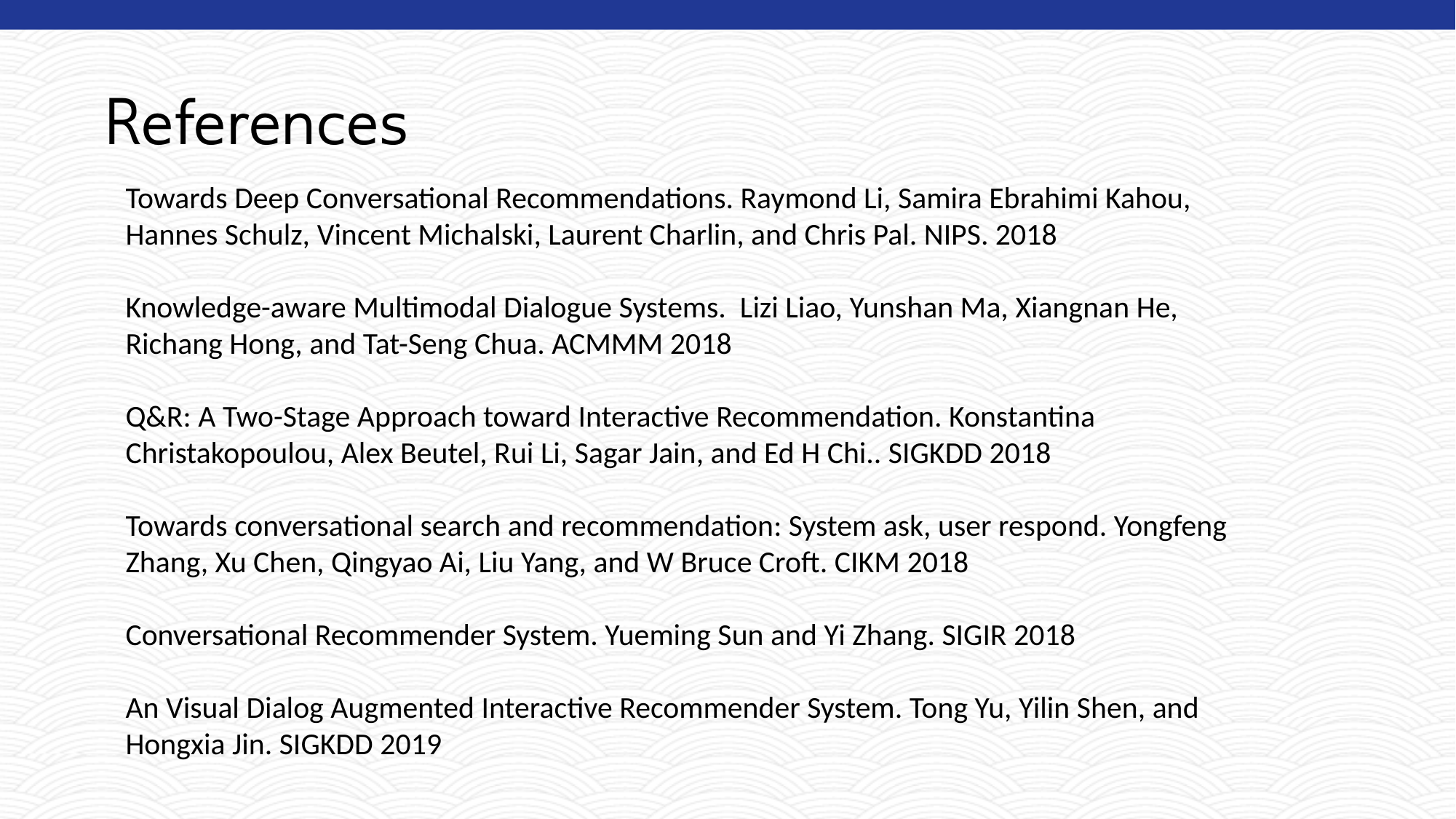

# References
Towards Deep Conversational Recommendations. Raymond Li, Samira Ebrahimi Kahou, Hannes Schulz, Vincent Michalski, Laurent Charlin, and Chris Pal. NIPS. 2018

Knowledge-aware Multimodal Dialogue Systems.  Lizi Liao, Yunshan Ma, Xiangnan He, Richang Hong, and Tat-Seng Chua. ACMMM 2018

Q&R: A Two-Stage Approach toward Interactive Recommendation. Konstantina Christakopoulou, Alex Beutel, Rui Li, Sagar Jain, and Ed H Chi.. SIGKDD 2018

Towards conversational search and recommendation: System ask, user respond. Yongfeng Zhang, Xu Chen, Qingyao Ai, Liu Yang, and W Bruce Croft. CIKM 2018

Conversational Recommender System. Yueming Sun and Yi Zhang. SIGIR 2018

An Visual Dialog Augmented Interactive Recommender System. Tong Yu, Yilin Shen, and Hongxia Jin. SIGKDD 2019
25